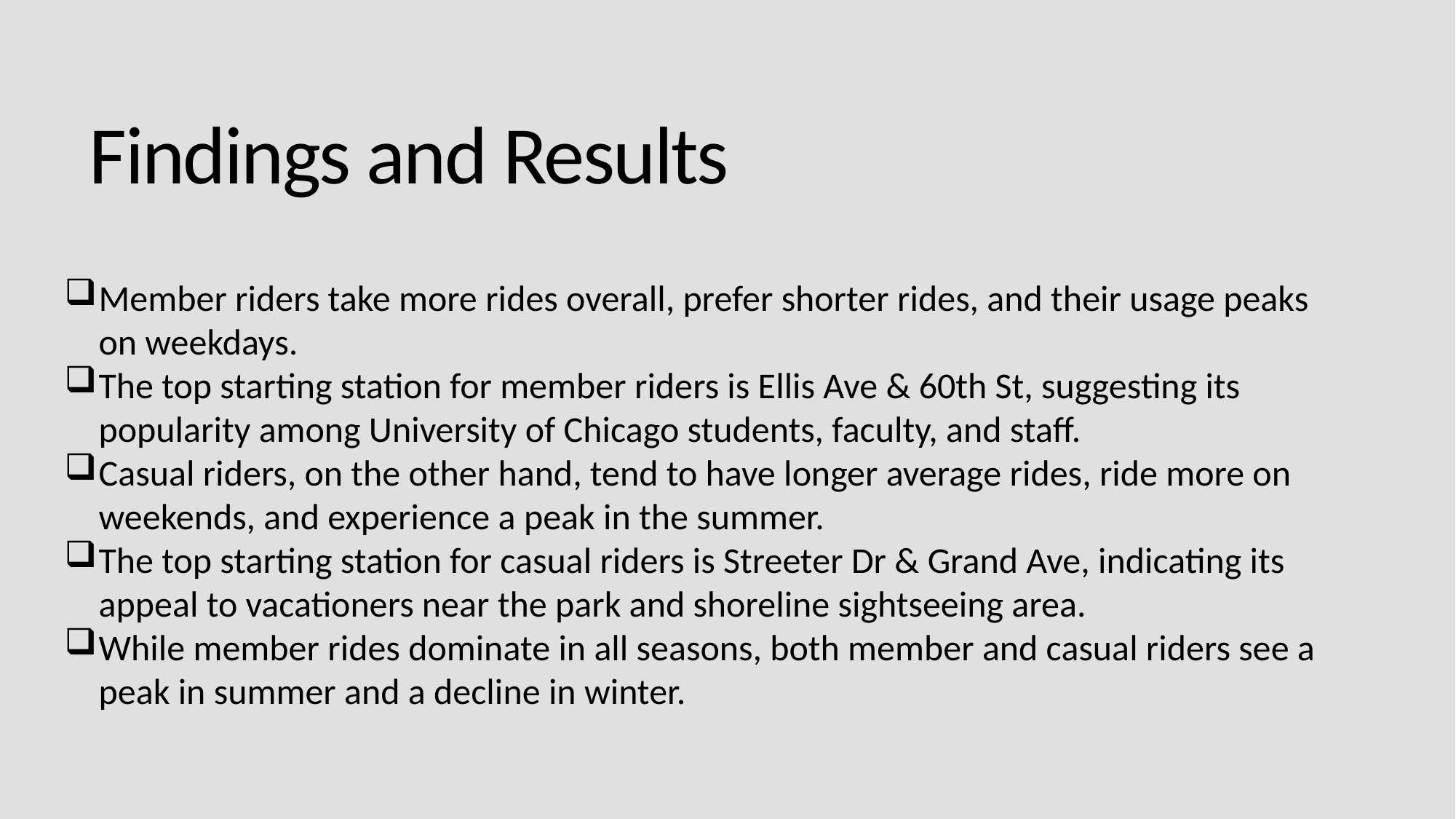

# Findings and Results
Member riders take more rides overall, prefer shorter rides, and their usage peaks on weekdays.
The top starting station for member riders is Ellis Ave & 60th St, suggesting its popularity among University of Chicago students, faculty, and staff.
Casual riders, on the other hand, tend to have longer average rides, ride more on weekends, and experience a peak in the summer.
The top starting station for casual riders is Streeter Dr & Grand Ave, indicating its appeal to vacationers near the park and shoreline sightseeing area.
While member rides dominate in all seasons, both member and casual riders see a peak in summer and a decline in winter.